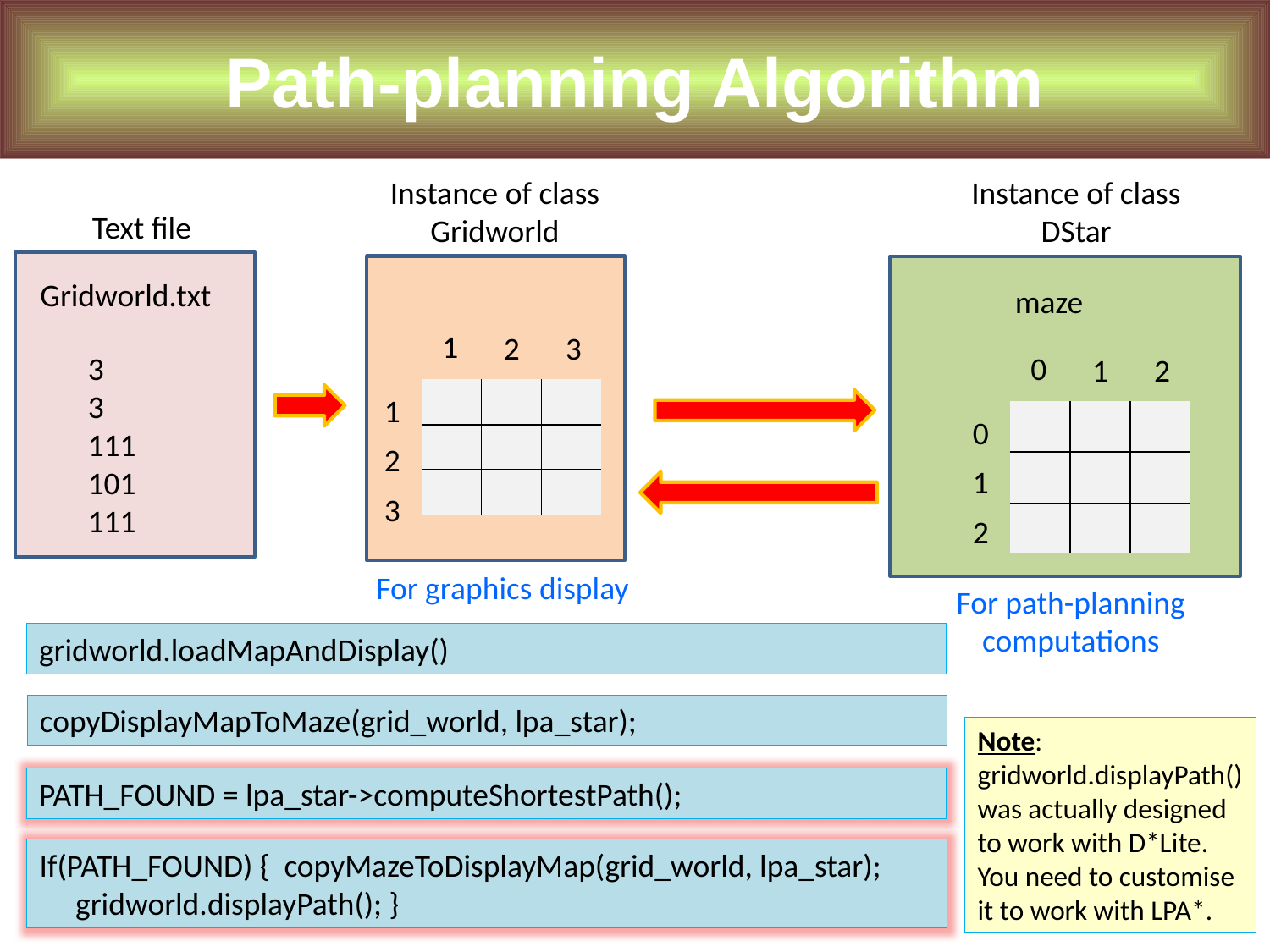

Path-planning Algorithm
Instance of class Gridworld
Instance of class DStar
Text file

Gridworld.txt
maze
1
2
3
3
3
111
101
111
0
1
2
|  |  |  |
| --- | --- | --- |
|  |  |  |
|  |  |  |

1

|  |  |  |
| --- | --- | --- |
|  |  |  |
|  |  |  |
0
2
1

3
2
For graphics display
For path-planning computations
gridworld.loadMapAndDisplay()
copyDisplayMapToMaze(grid_world, lpa_star);
Note:
gridworld.displayPath() was actually designed to work with D*Lite.  You need to customise it to work with LPA*.
PATH_FOUND = lpa_star->computeShortestPath();
If(PATH_FOUND) {  copyMazeToDisplayMap(grid_world, lpa_star);
     gridworld.displayPath(); }